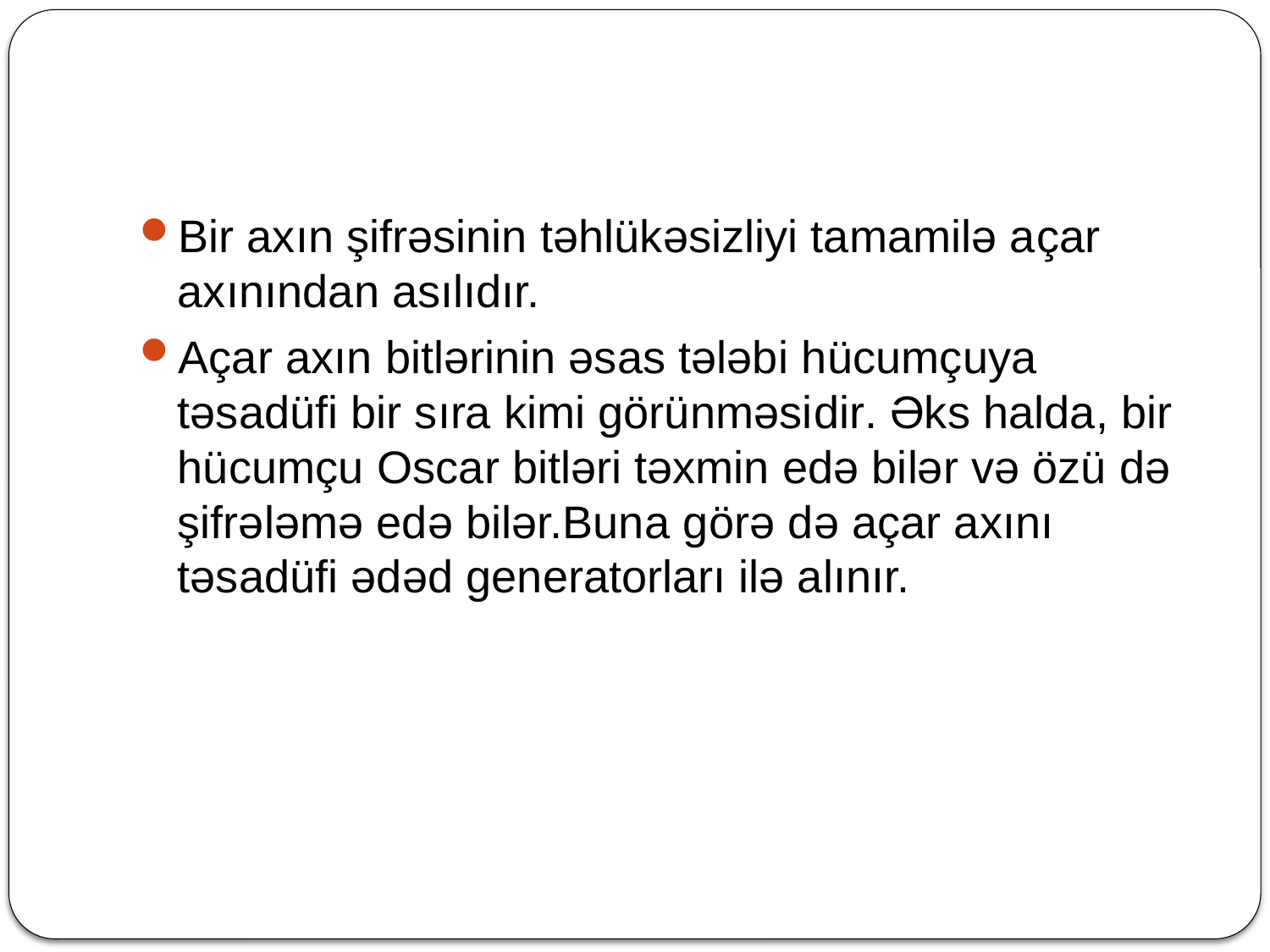

Bir axın şifrəsinin təhlükəsizliyi tamamilə açar axınından asılıdır.
Açar axın bitlərinin əsas tələbi hücumçuya təsadüfi bir sıra kimi görünməsidir. Əks halda, bir hücumçu Oscar bitləri təxmin edə bilər və özü də şifrələmə edə bilər.Buna görə də açar axını təsadüfi ədəd generatorları ilə alınır.